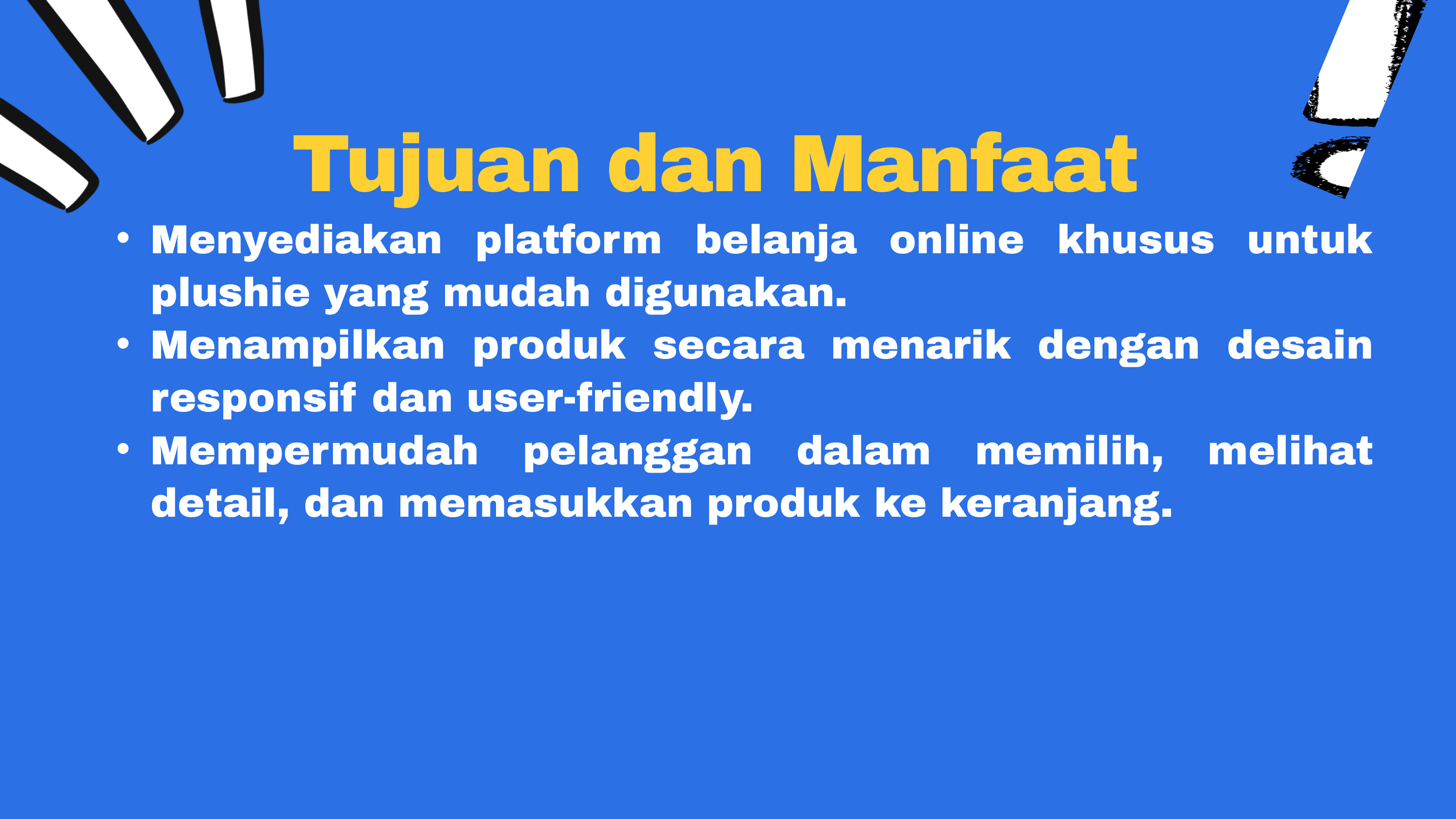

Tujuan dan Manfaat
Menyediakan platform belanja online khusus untuk plushie yang mudah digunakan.
Menampilkan produk secara menarik dengan desain responsif dan user-friendly.
Mempermudah pelanggan dalam memilih, melihat detail, dan memasukkan produk ke keranjang.